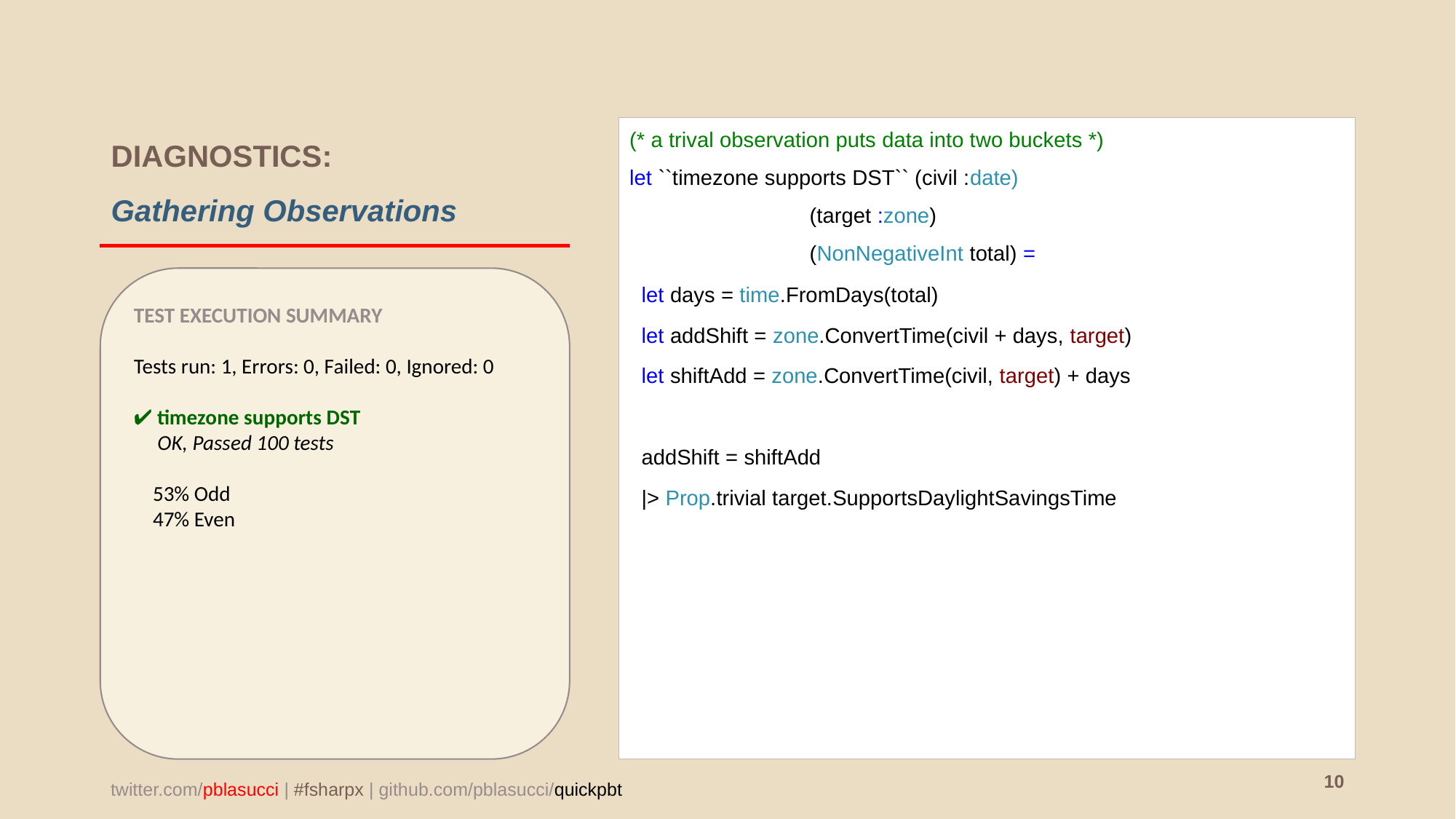

# DIAGNOSTICS: Gathering Observations
(* a trival observation puts data into two buckets *)
let ``timezone supports DST`` (civil :date)
                              (target :zone)
                              (NonNegativeInt total) =
  let days = time.FromDays(total)
  let addShift = zone.ConvertTime(civil + days, target)
  let shiftAdd = zone.ConvertTime(civil, target) + days

  addShift = shiftAdd
  |> Prop.trivial target.SupportsDaylightSavingsTime

TEST EXECUTION SUMMARY

Tests run: 1, Errors: 0, Failed: 0, Ignored: 0

✔ timezone supports DST
     OK, Passed 100 tests

    53% Odd
    47% Even
10